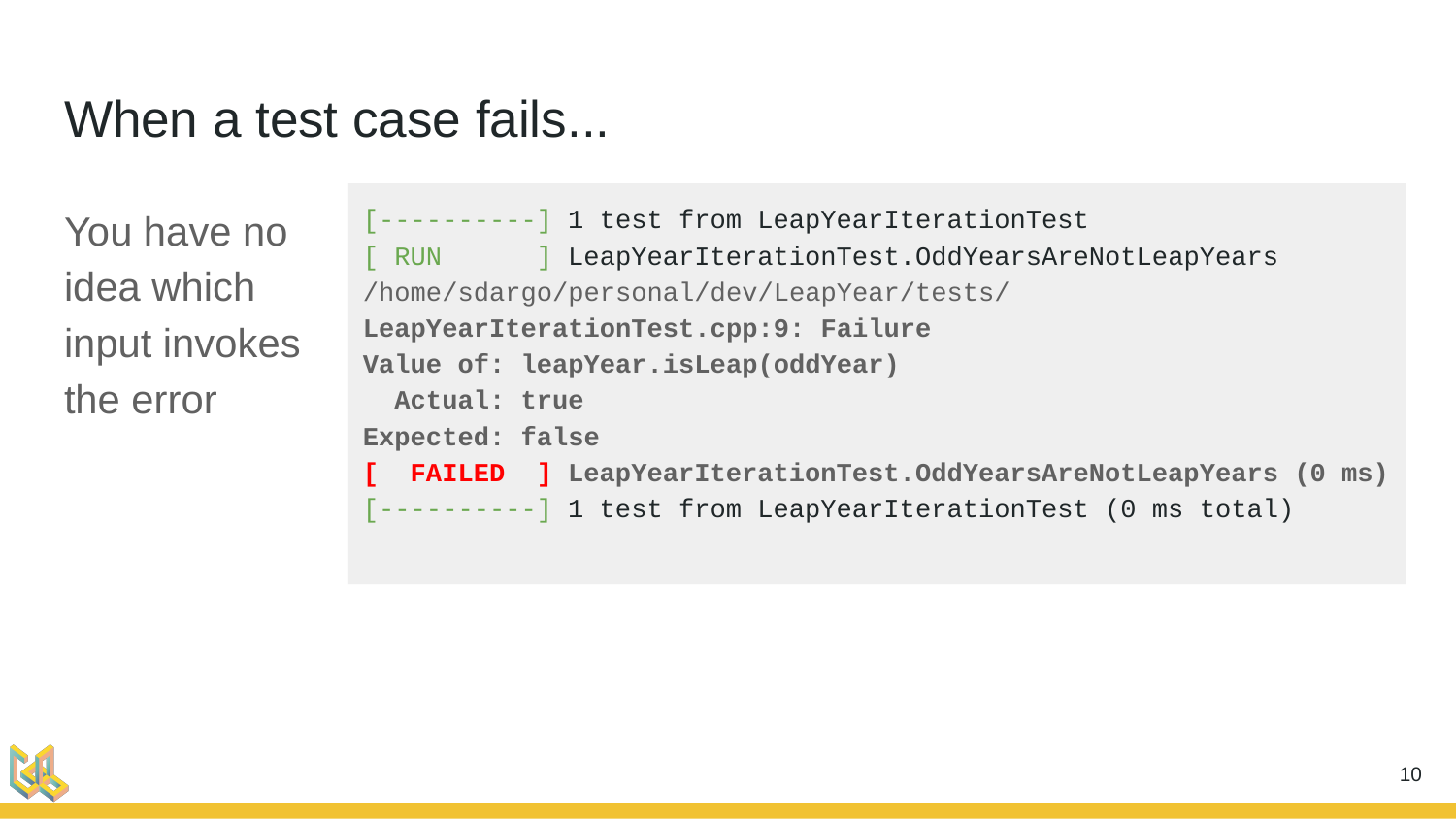

# When a test case fails...
You have no idea which input invokes the error
[----------] 1 test from LeapYearIterationTest
[ RUN      ] LeapYearIterationTest.OddYearsAreNotLeapYears
/home/sdargo/personal/dev/LeapYear/tests/
LeapYearIterationTest.cpp:9: Failure
Value of: leapYear.isLeap(oddYear)
  Actual: true
Expected: false
[  FAILED  ] LeapYearIterationTest.OddYearsAreNotLeapYears (0 ms)
[----------] 1 test from LeapYearIterationTest (0 ms total)
10